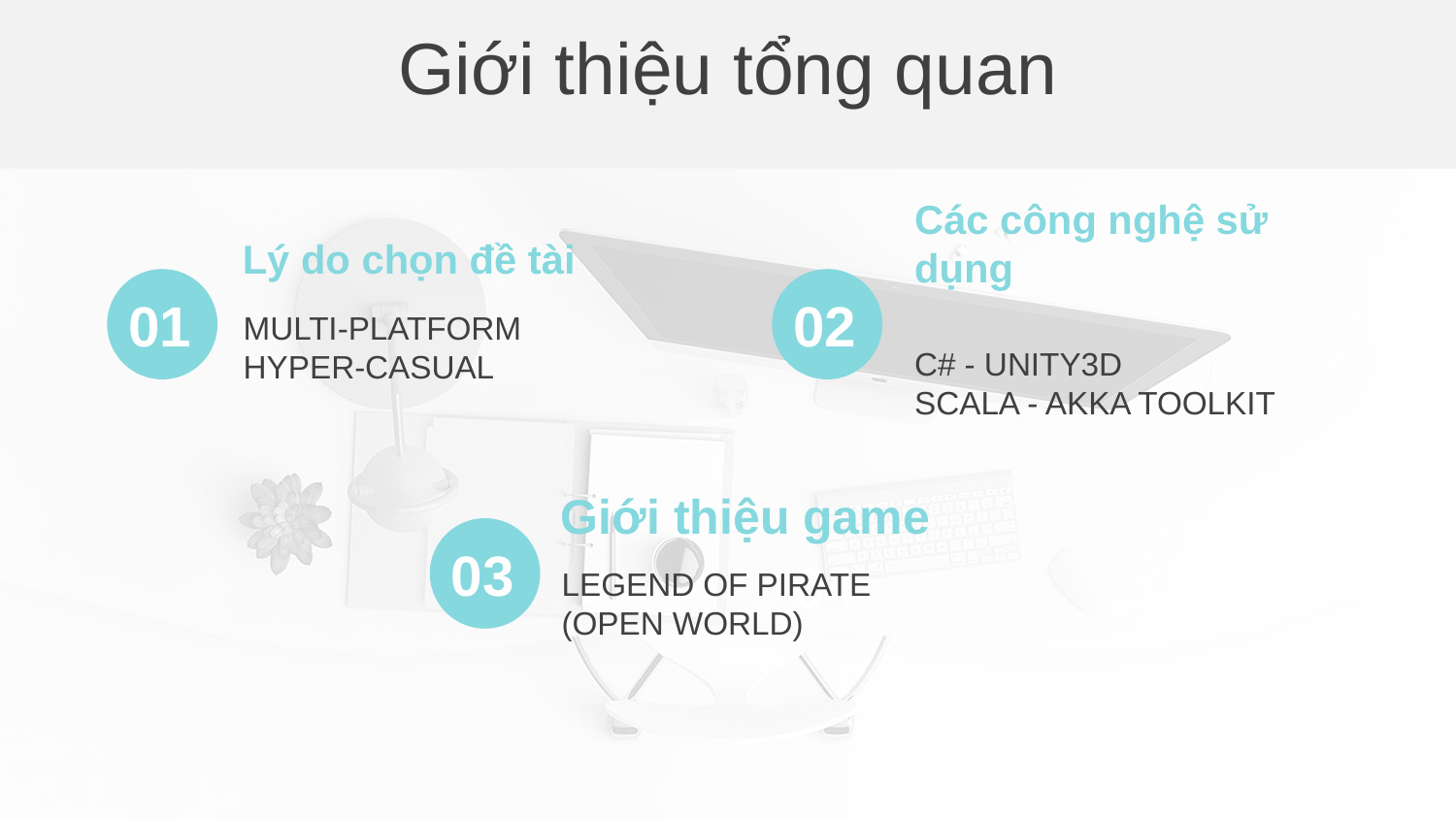

Giới thiệu tổng quan
Các công nghệ sử dụng
C# - UNITY3D
SCALA - AKKA TOOLKIT
Lý do chọn đề tài
MULTI-PLATFORM
HYPER-CASUAL

01
02
Giới thiệu game
LEGEND OF PIRATE
(OPEN WORLD)

03
04